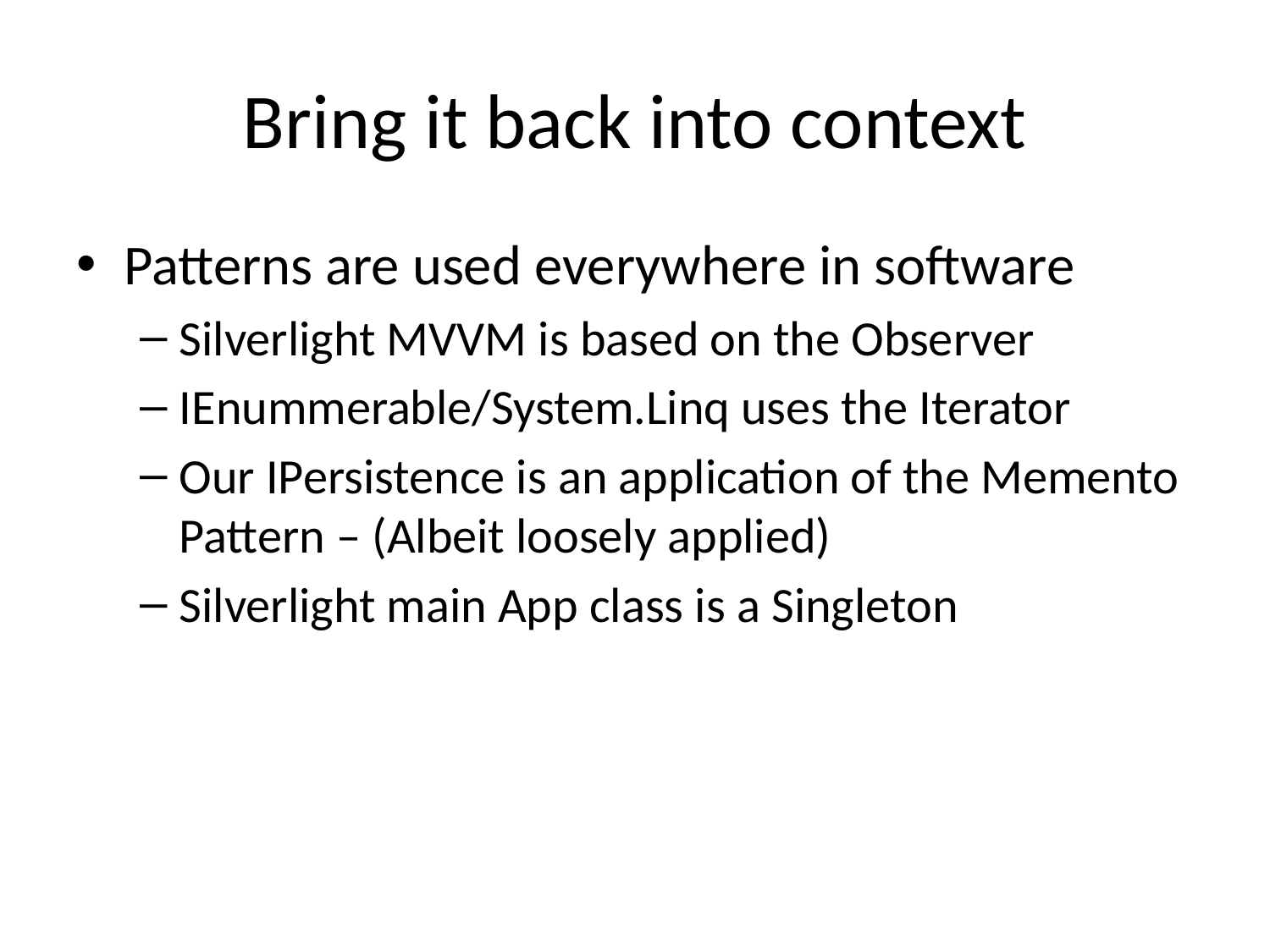

# Bring it back into context
Patterns are used everywhere in software
Silverlight MVVM is based on the Observer
IEnummerable/System.Linq uses the Iterator
Our IPersistence is an application of the Memento Pattern – (Albeit loosely applied)
Silverlight main App class is a Singleton